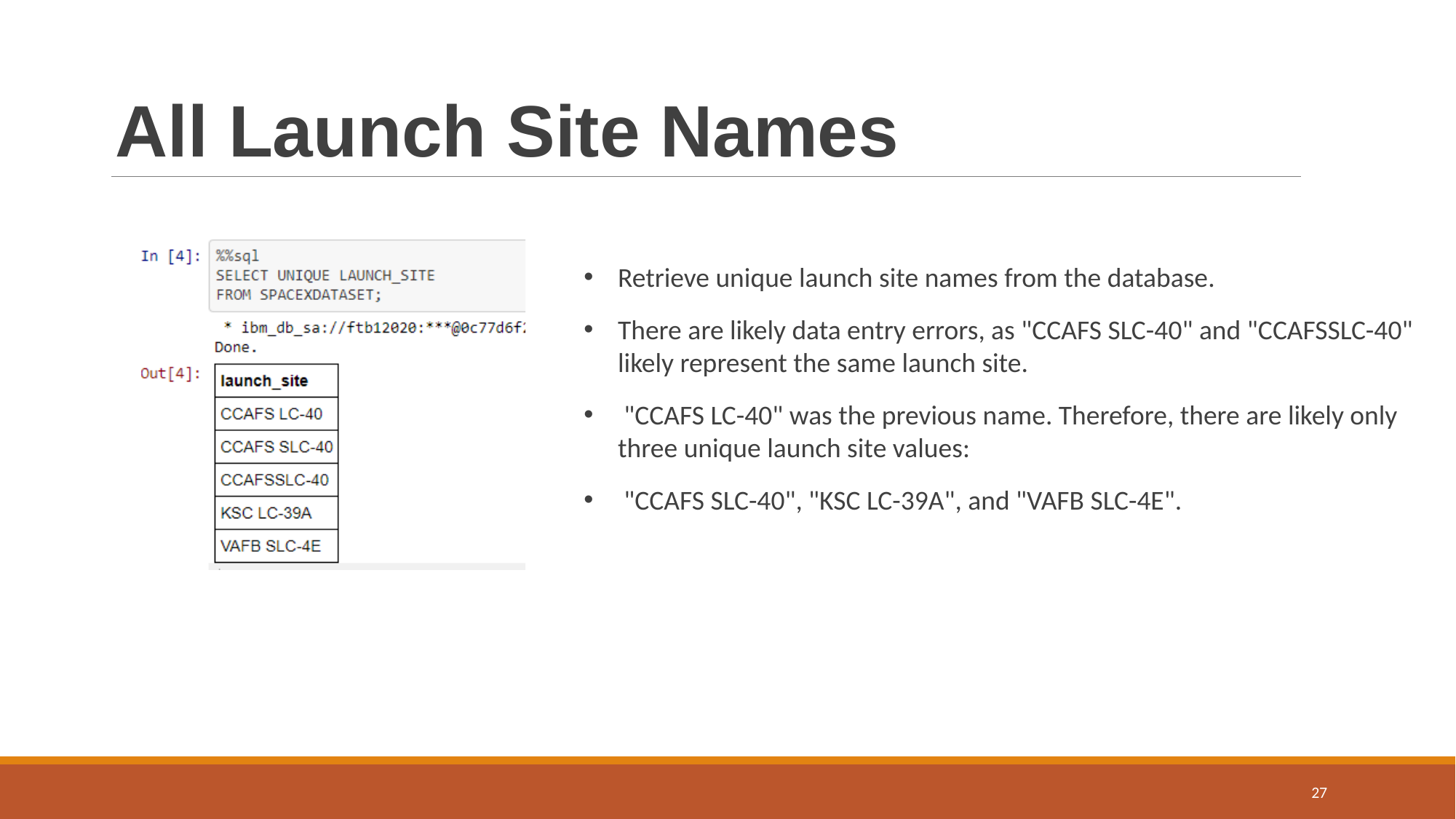

# All Launch Site Names

Retrieve unique launch site names from the database.
There are likely data entry errors, as "CCAFS SLC-40" and "CCAFSSLC-40" likely represent the same launch site.
 "CCAFS LC-40" was the previous name. Therefore, there are likely only three unique launch site values:
 "CCAFS SLC-40", "KSC LC-39A", and "VAFB SLC-4E".

27